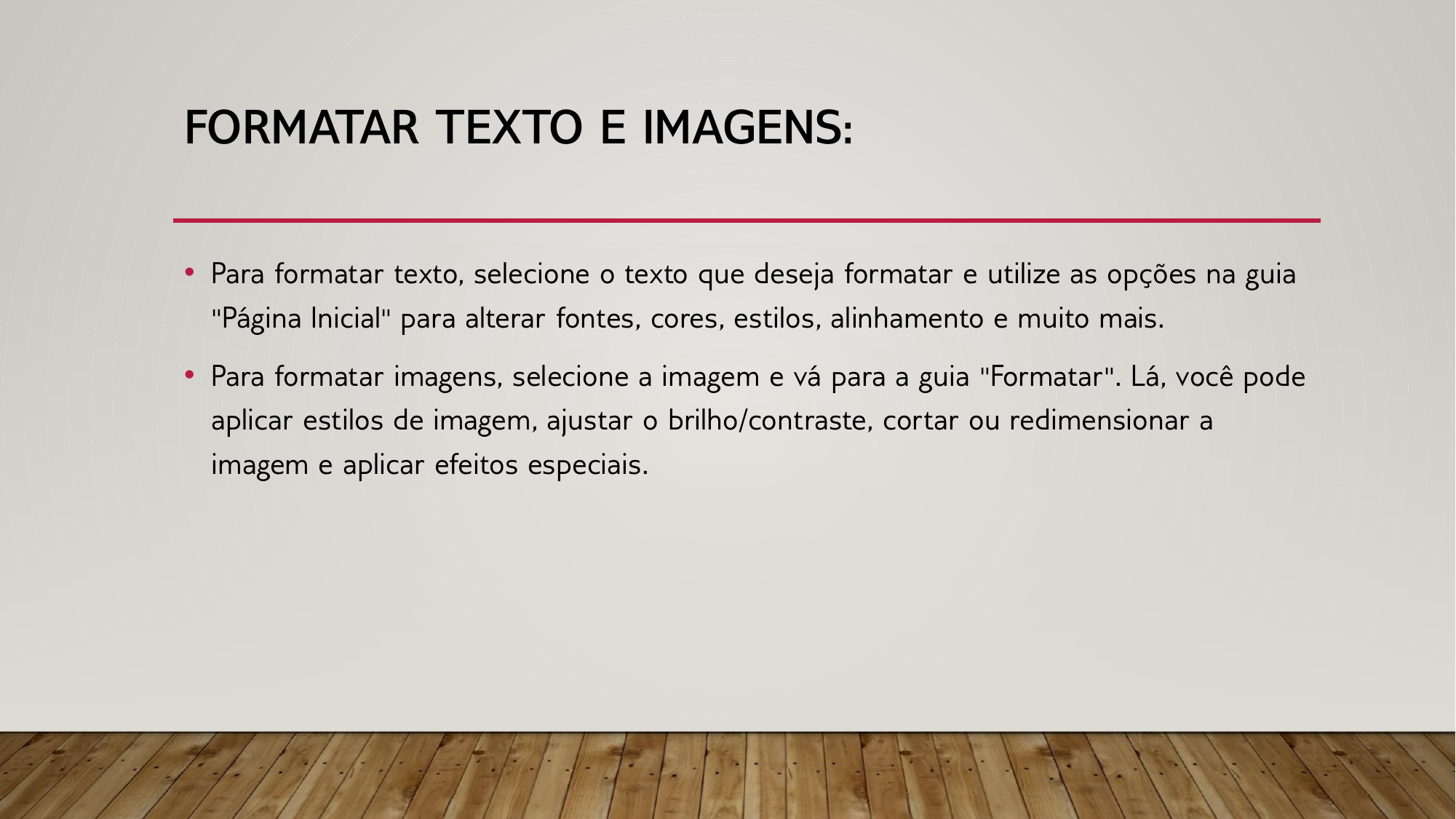

# FORMATAR TEXTO E IMAGENS:
Para formatar texto, selecione o texto que deseja formatar e utilize as opções na guia "Página Inicial" para alterar fontes, cores, estilos, alinhamento e muito mais.
Para formatar imagens, selecione a imagem e vá para a guia "Formatar". Lá, você pode aplicar estilos de imagem, ajustar o brilho/contraste, cortar ou redimensionar a imagem e aplicar efeitos especiais.